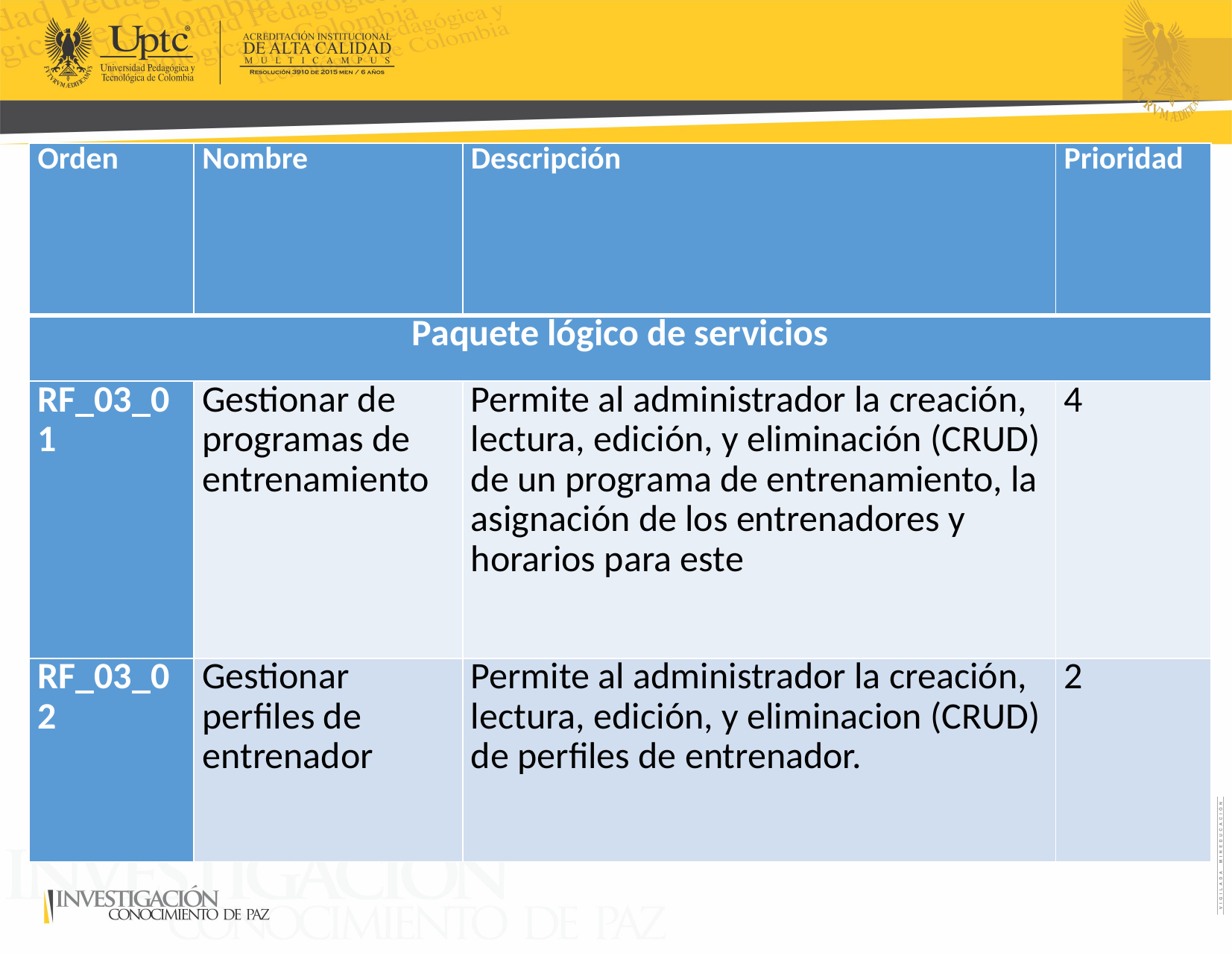

| Orden | Nombre | Descripción | Prioridad |
| --- | --- | --- | --- |
| Paquete lógico de servicios |  |  |  |
| RF\_03\_01 | Gestionar de programas de entrenamiento | Permite al administrador la creación, lectura, edición, y eliminación (CRUD) de un programa de entrenamiento, la asignación de los entrenadores y horarios para este | 4 |
| RF\_03\_02 | Gestionar perfiles de entrenador | Permite al administrador la creación, lectura, edición, y eliminacion (CRUD) de perfiles de entrenador. | 2 |